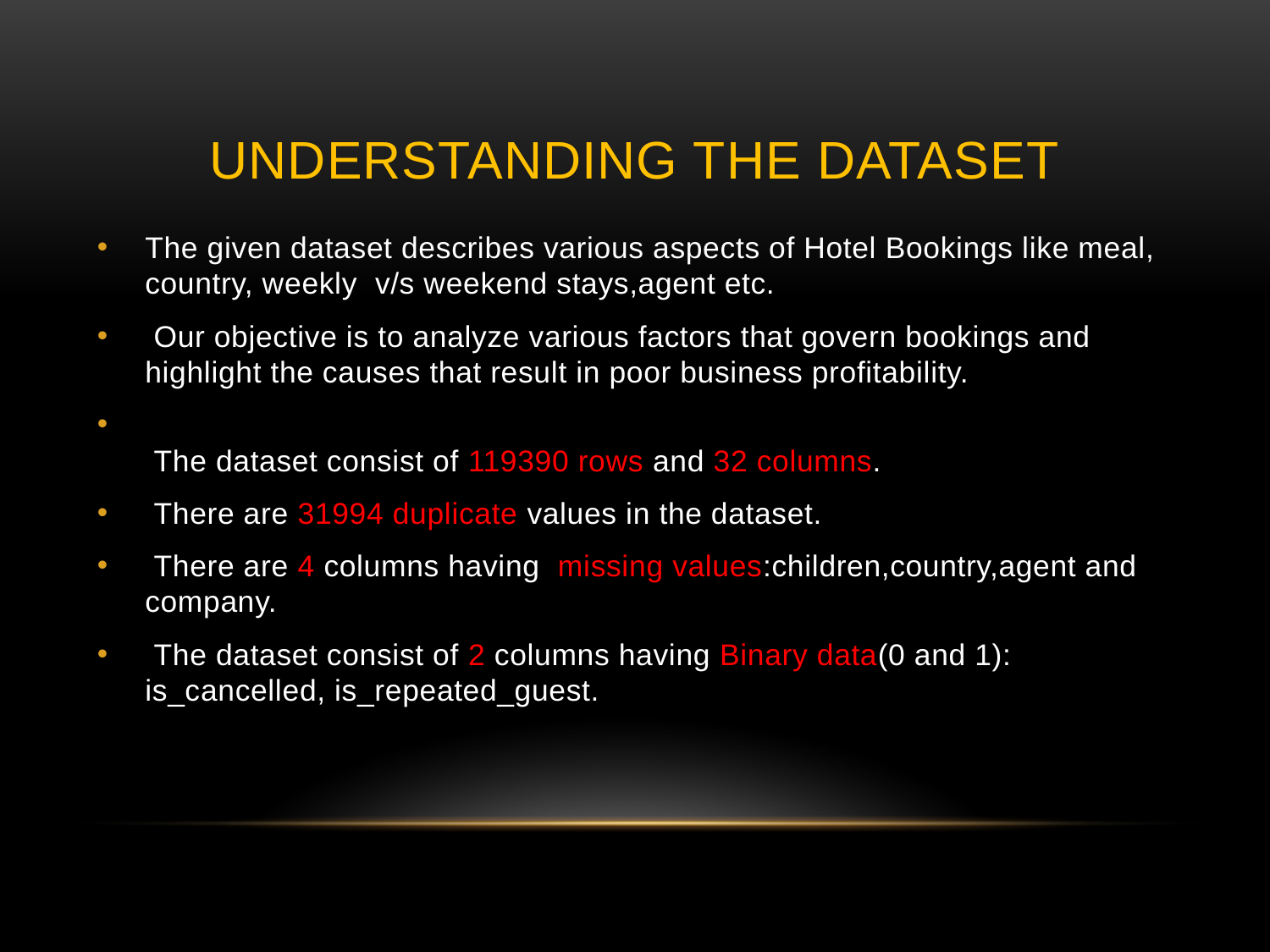

# UNDERSTANDING THE DATASET
The given dataset describes various aspects of Hotel Bookings like meal, country, weekly  v/s weekend stays,agent etc.
 Our objective is to analyze various factors that govern bookings and        highlight the causes that result in poor business profitability.
 The dataset consist of 119390 rows and 32 columns.
 There are 31994 duplicate values in the dataset.
 There are 4 columns having  missing values:children,country,agent and   company.
 The dataset consist of 2 columns having Binary data(0 and 1):                   is_cancelled, is_repeated_guest.